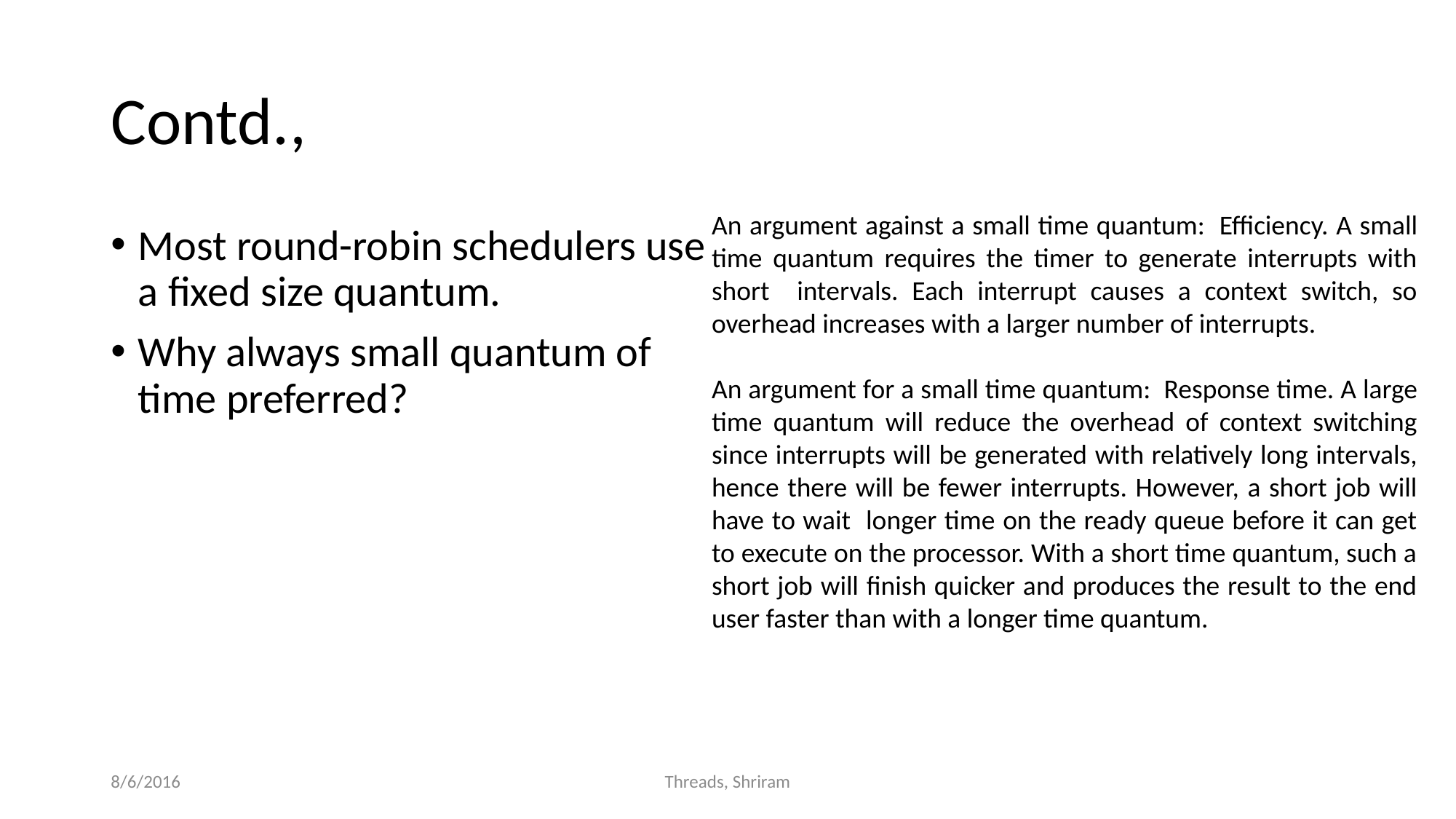

# Contd.,
An argument against a small time quantum:  Efficiency. A small time quantum requires the timer to generate interrupts with short  intervals. Each interrupt causes a context switch, so overhead increases with a larger number of interrupts.

An argument for a small time quantum:  Response time. A large time quantum will reduce the overhead of context switching since interrupts will be generated with relatively long intervals, hence there will be fewer interrupts. However, a short job will have to wait  longer time on the ready queue before it can get to execute on the processor. With a short time quantum, such a short job will finish quicker and produces the result to the end user faster than with a longer time quantum.
Most round-robin schedulers use a fixed size quantum.
Why always small quantum of time preferred?
8/6/2016
Threads, Shriram